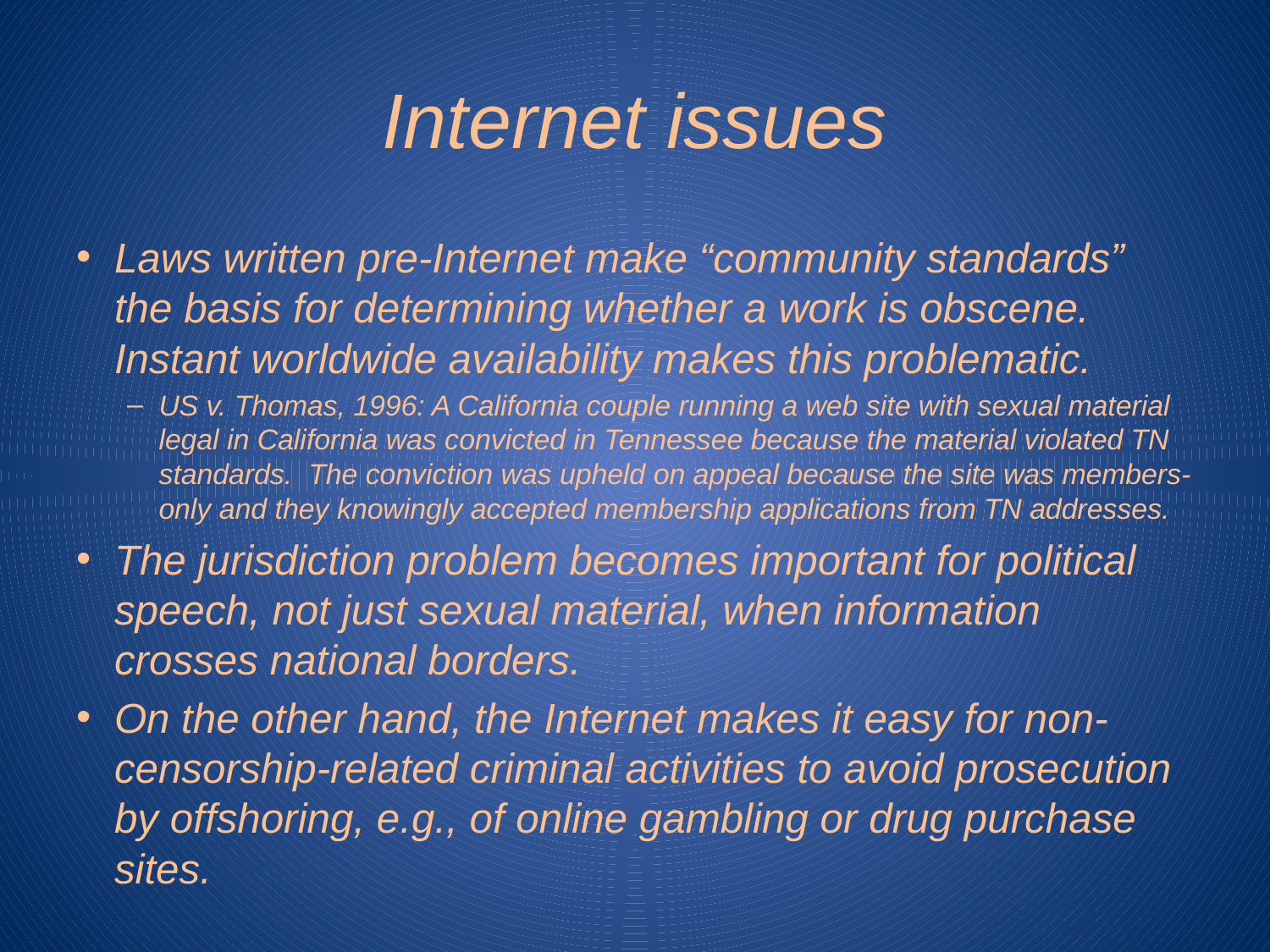

# Internet issues
Laws written pre-Internet make “community standards” the basis for determining whether a work is obscene.  Instant worldwide availability makes this problematic.
US v. Thomas, 1996: A California couple running a web site with sexual material legal in California was convicted in Tennessee because the material violated TN standards.  The conviction was upheld on appeal because the site was members-only and they knowingly accepted membership applications from TN addresses.
The jurisdiction problem becomes important for political speech, not just sexual material, when information crosses national borders.
On the other hand, the Internet makes it easy for non-censorship-related criminal activities to avoid prosecution by offshoring, e.g., of online gambling or drug purchase sites.